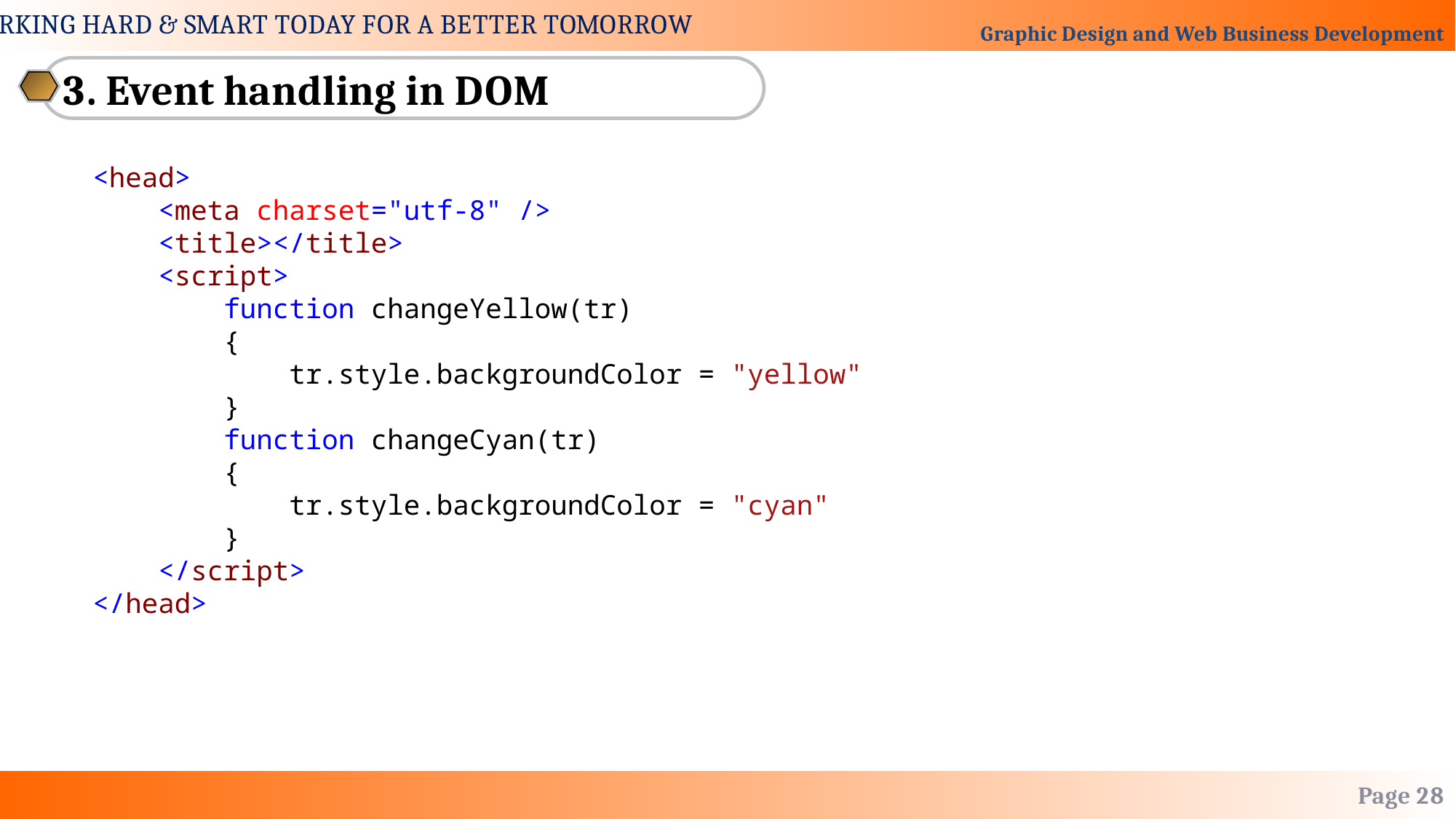

3. Event handling in DOM

<head>
    <meta charset="utf-8" />
    <title></title>
    <script>
        function changeYellow(tr)
        {
            tr.style.backgroundColor = "yellow"
        }
        function changeCyan(tr)
        {
            tr.style.backgroundColor = "cyan"
        }
    </script>
</head>
Page 28